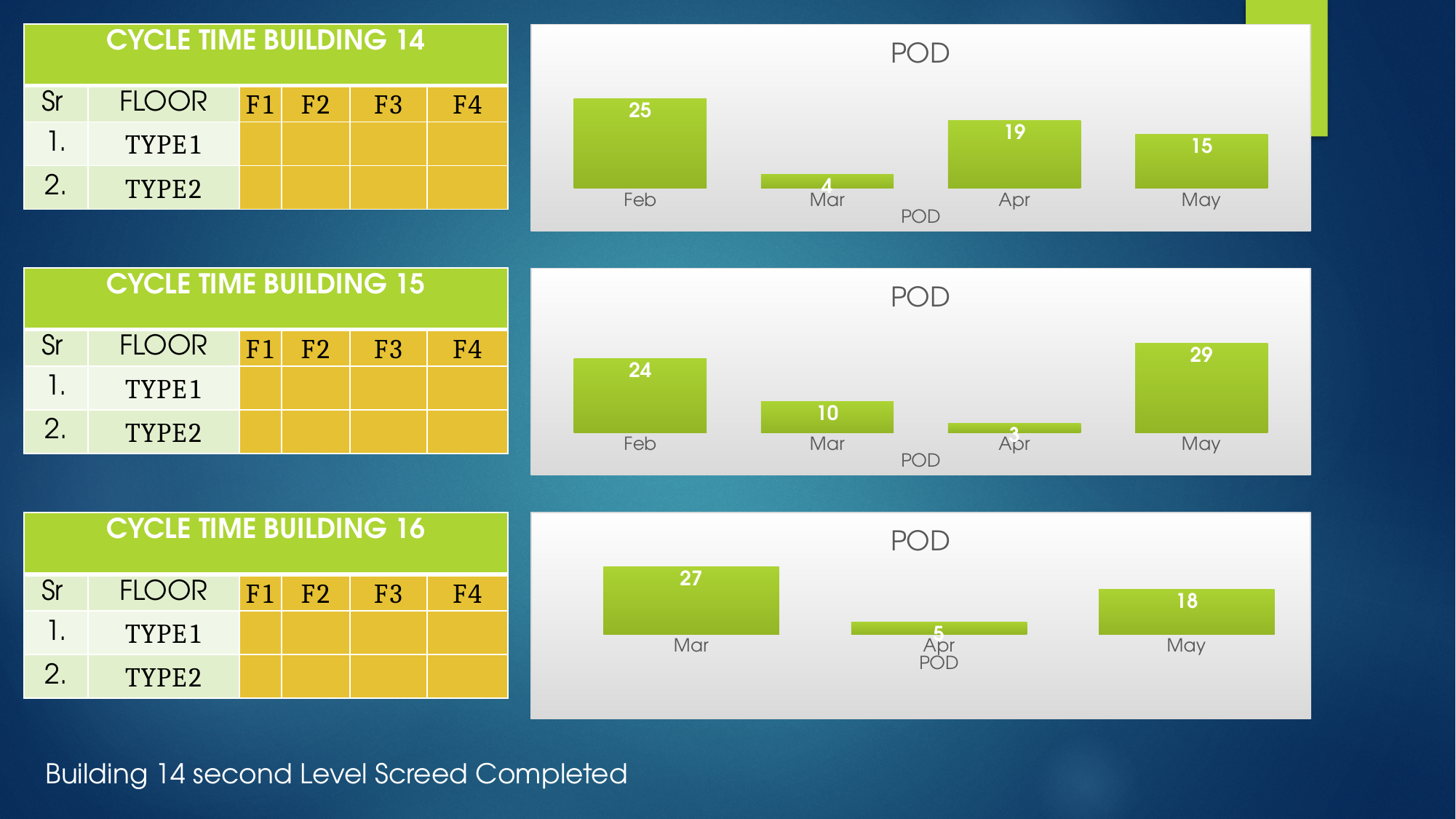

| CYCLE TIME BUILDING 14 |  | PLAN FTM MAR 24 |  |  |  |
| --- | --- | --- | --- | --- | --- |
| Sr | FLOOR | F1 | F2 | F3 | F4 |
| 1. | TYPE1 |  |  |  |  |
| 2. | TYPE2 |  |  |  |  |

### Chart: POD

| Category | Total |
|---|---|
| Feb | 25.0 |
| Mar | 4.0 |
| Apr | 19.0 |
| May | 15.0 |
| CYCLE TIME BUILDING 15 |  | PLAN FTM MAR 24 |  |  |  |
| --- | --- | --- | --- | --- | --- |
| Sr | FLOOR | F1 | F2 | F3 | F4 |
| 1. | TYPE1 |  |  |  |  |
| 2. | TYPE2 |  |  |  |  |

### Chart: POD

| Category | Total |
|---|---|
| Feb | 24.0 |
| Mar | 10.0 |
| Apr | 3.0 |
| May | 29.0 |

### Chart: POD

| Category | Total |
|---|---|
| Mar | 27.0 |
| Apr | 5.0 |
| May | 18.0 |
| CYCLE TIME BUILDING 16 |  | PLAN FTM MAR 24 |  |  |  |
| --- | --- | --- | --- | --- | --- |
| Sr | FLOOR | F1 | F2 | F3 | F4 |
| 1. | TYPE1 |  |  |  |  |
| 2. | TYPE2 |  |  |  |  |
Building 14 second Level Screed Completed